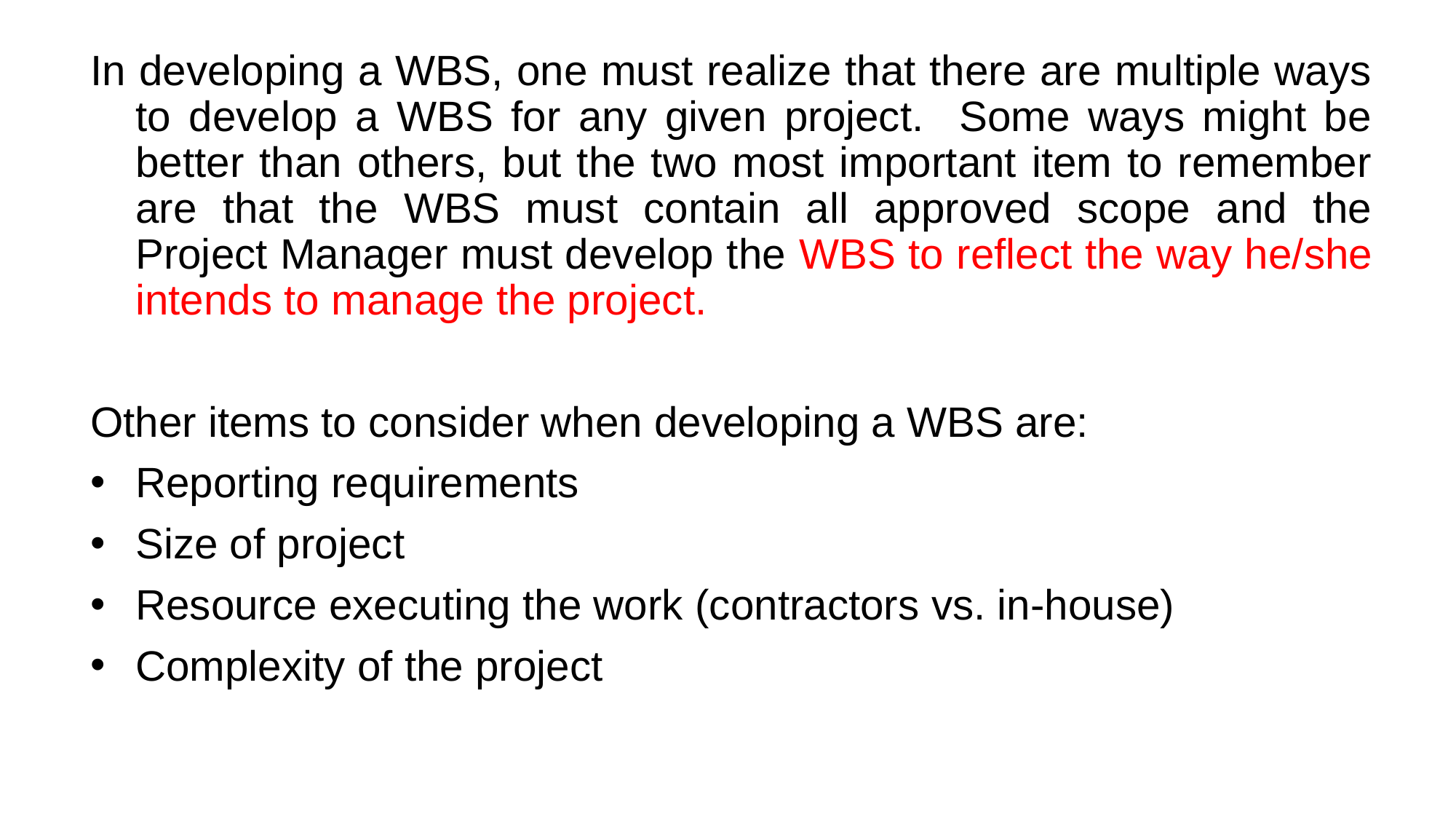

In developing a WBS, one must realize that there are multiple ways to develop a WBS for any given project.  Some ways might be better than others, but the two most important item to remember are that the WBS must contain all approved scope and the Project Manager must develop the WBS to reflect the way he/she intends to manage the project.

Other items to consider when developing a WBS are:
Reporting requirements
Size of project
Resource executing the work (contractors vs. in-house)
Complexity of the project

# Preparing a WBS